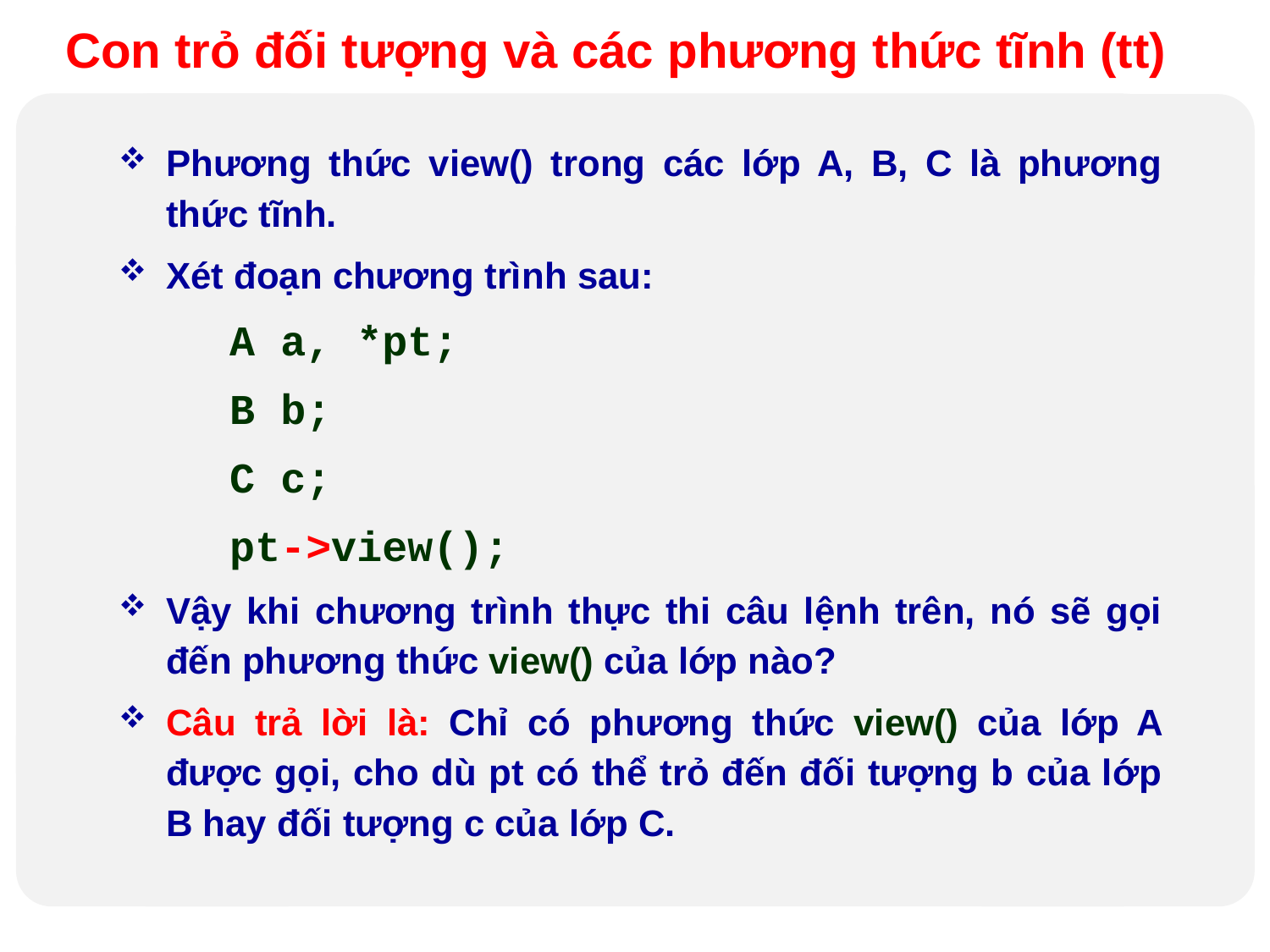

Con trỏ đối tượng và các phương thức tĩnh (tt)

Phương thức view() trong các lớp A, B, C là phương thức tĩnh.
Xét đoạn chương trình sau:
A a, *pt;
B b;
C c;
pt->view();
Vậy khi chương trình thực thi câu lệnh trên, nó sẽ gọi đến phương thức view() của lớp nào?
Câu trả lời là: Chỉ có phương thức view() của lớp A được gọi, cho dù pt có thể trỏ đến đối tượng b của lớp B hay đối tượng c của lớp C.
Design by Minh An